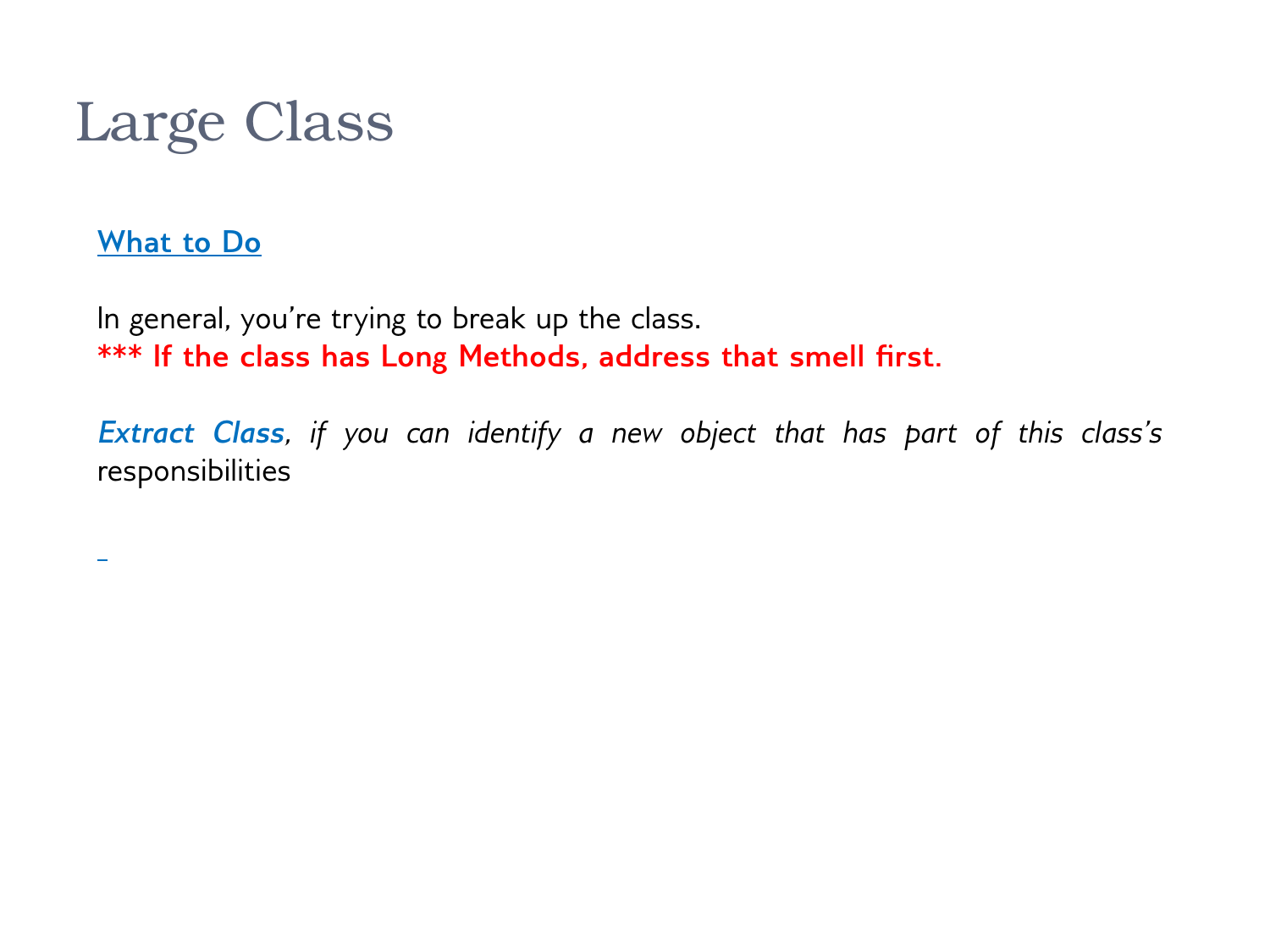

# Large Class
What to Do

In general, you’re trying to break up the class.
*** If the class has Long Methods, address that smell first.

Extract Class, if you can identify a new object that has part of this class’s responsibilities